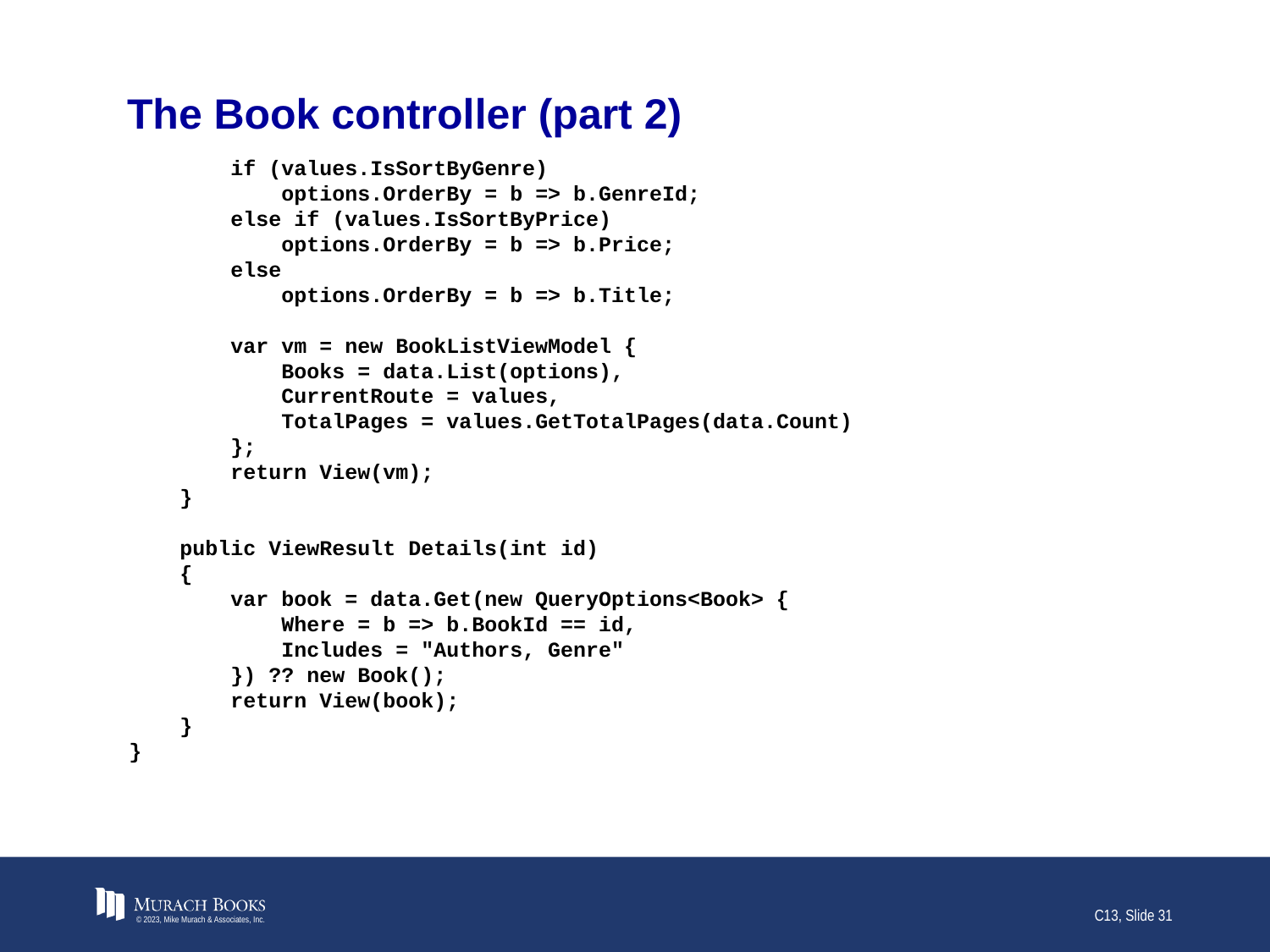

# The Book controller (part 2)
        if (values.IsSortByGenre)
            options.OrderBy = b => b.GenreId;
        else if (values.IsSortByPrice)
            options.OrderBy = b => b.Price;
        else
            options.OrderBy = b => b.Title;

        var vm = new BookListViewModel {
            Books = data.List(options),
            CurrentRoute = values,
            TotalPages = values.GetTotalPages(data.Count)
        };
        return View(vm);
    }

    public ViewResult Details(int id)
    {
        var book = data.Get(new QueryOptions<Book> {
            Where = b => b.BookId == id,
            Includes = "Authors, Genre"
        }) ?? new Book();
        return View(book);
    }
}
© 2023, Mike Murach & Associates, Inc.

C13, Slide 31